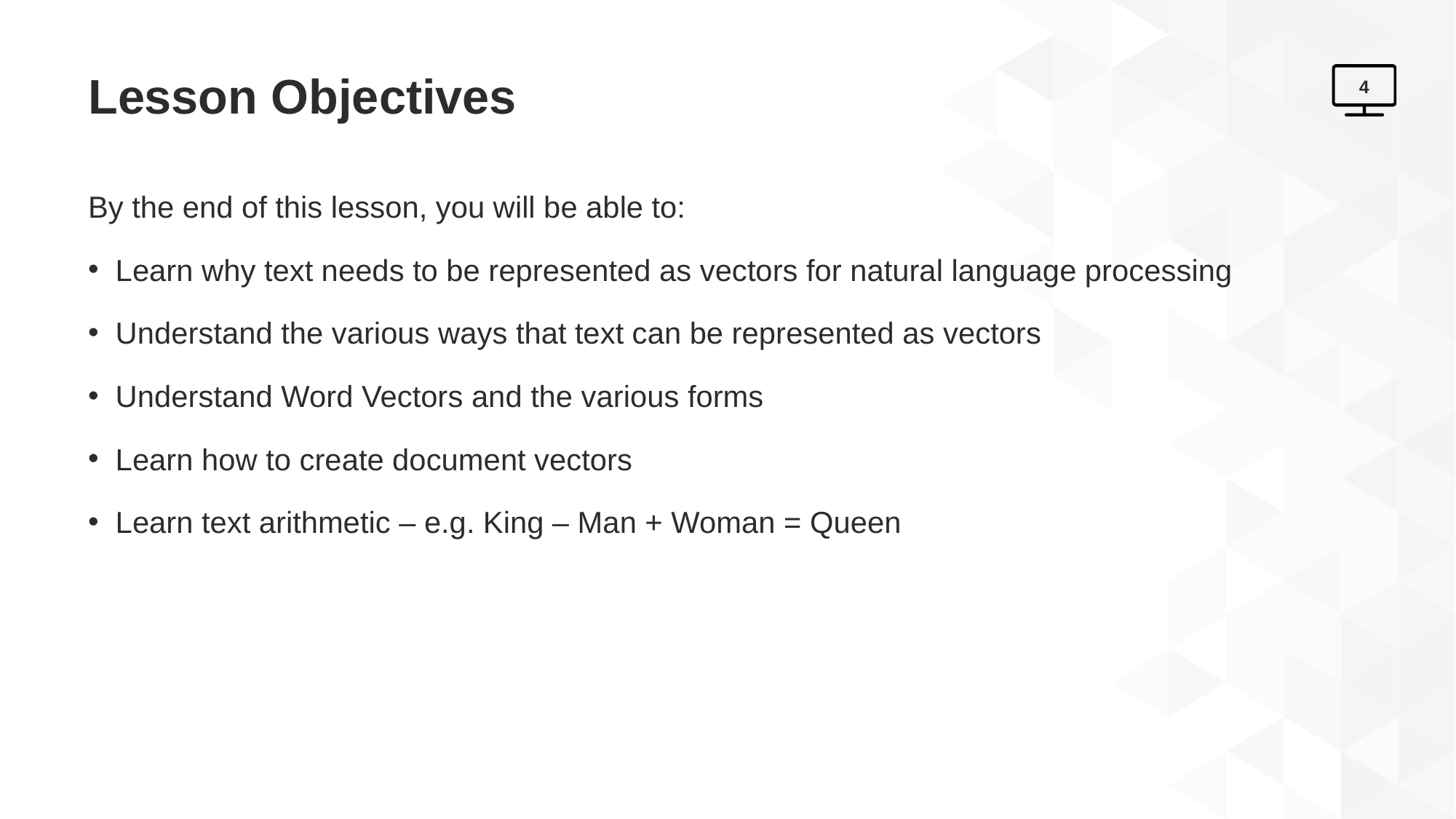

# Lesson Objectives
4
By the end of this lesson, you will be able to:
Learn why text needs to be represented as vectors for natural language processing
Understand the various ways that text can be represented as vectors
Understand Word Vectors and the various forms
Learn how to create document vectors
Learn text arithmetic – e.g. King – Man + Woman = Queen